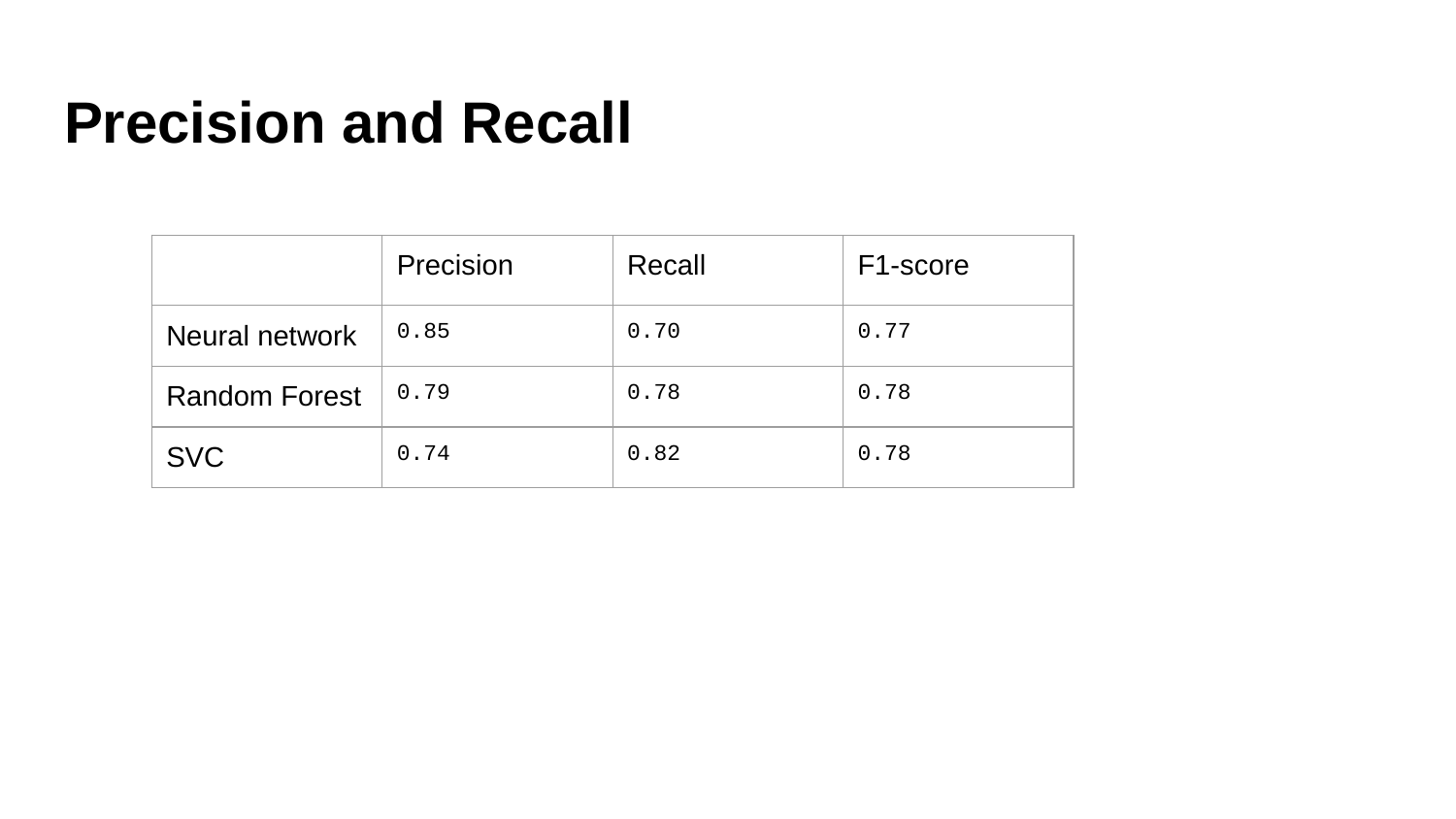

# Precision and Recall
|  | Precision | Recall | F1-score |
| --- | --- | --- | --- |
| Neural network | 0.85 | 0.70 | 0.77 |
| Random Forest | 0.79 | 0.78 | 0.78 |
| SVC | 0.74 | 0.82 | 0.78 |